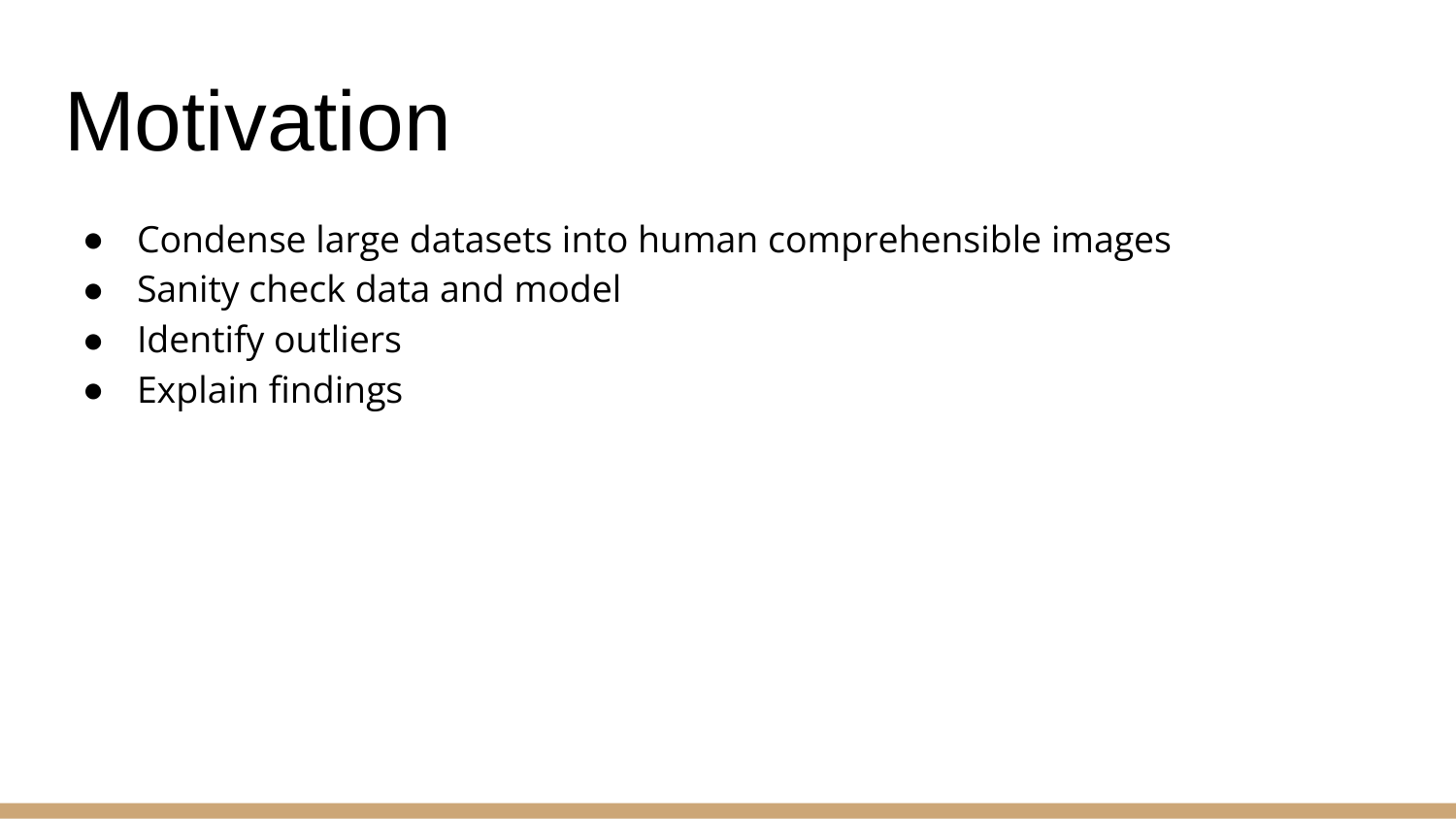

# Motivation
Condense large datasets into human comprehensible images
Sanity check data and model
Identify outliers
Explain findings